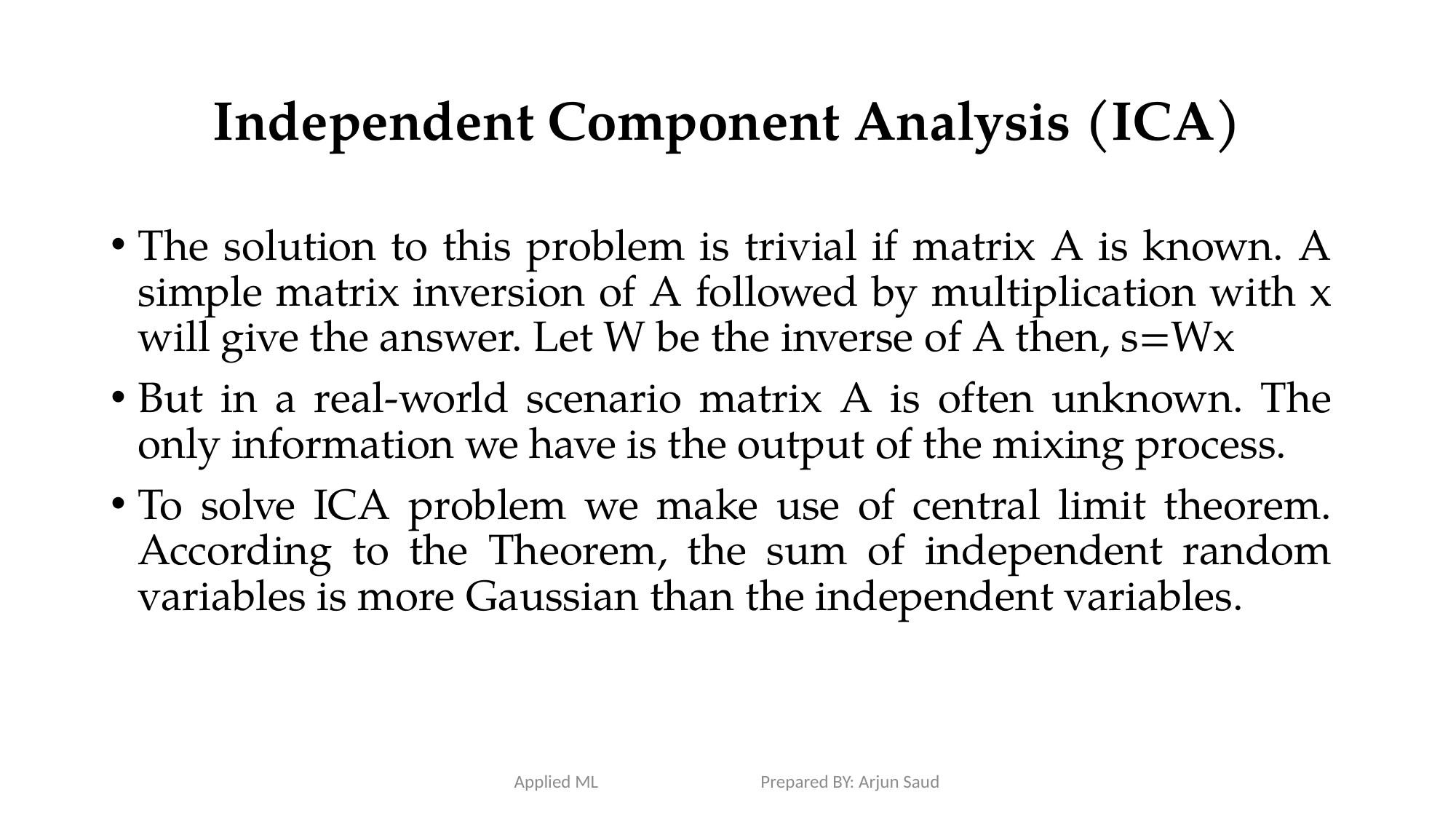

# Independent Component Analysis (ICA)
The solution to this problem is trivial if matrix A is known. A simple matrix inversion of A followed by multiplication with x will give the answer. Let W be the inverse of A then, s=Wx
But in a real-world scenario matrix A is often unknown. The only information we have is the output of the mixing process.
To solve ICA problem we make use of central limit theorem. According to the Theorem, the sum of independent random variables is more Gaussian than the independent variables.
Applied ML                                       Prepared BY: Arjun Saud